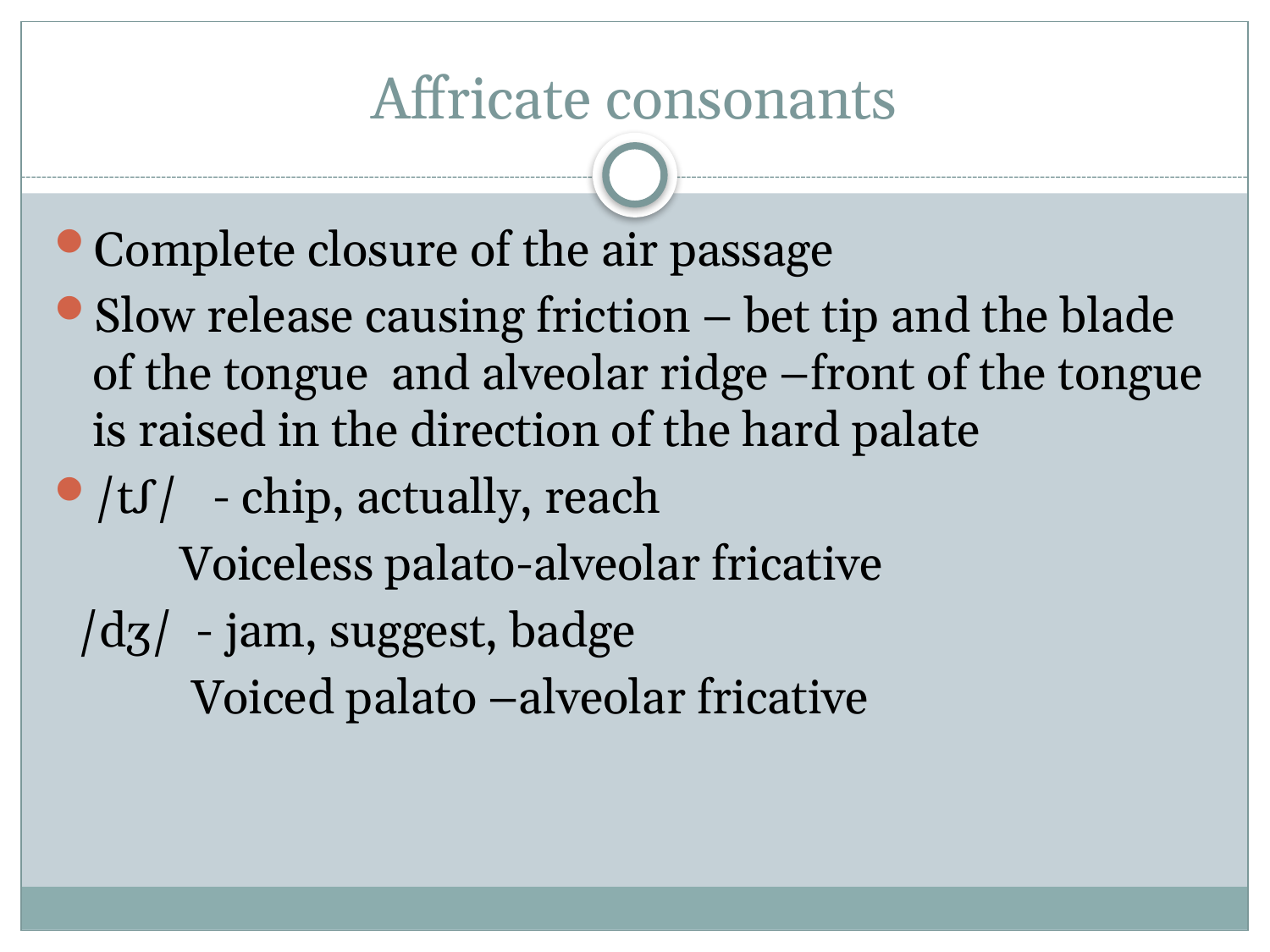

# Affricate consonants
Complete closure of the air passage
Slow release causing friction – bet tip and the blade of the tongue  and alveolar ridge –front of the tongue is raised in the direction of the hard palate
/tʃ/   - chip, actually, reach
           Voiceless palato-alveolar fricative
  /dʒ/  - jam, suggest, badge
            Voiced palato –alveolar fricative